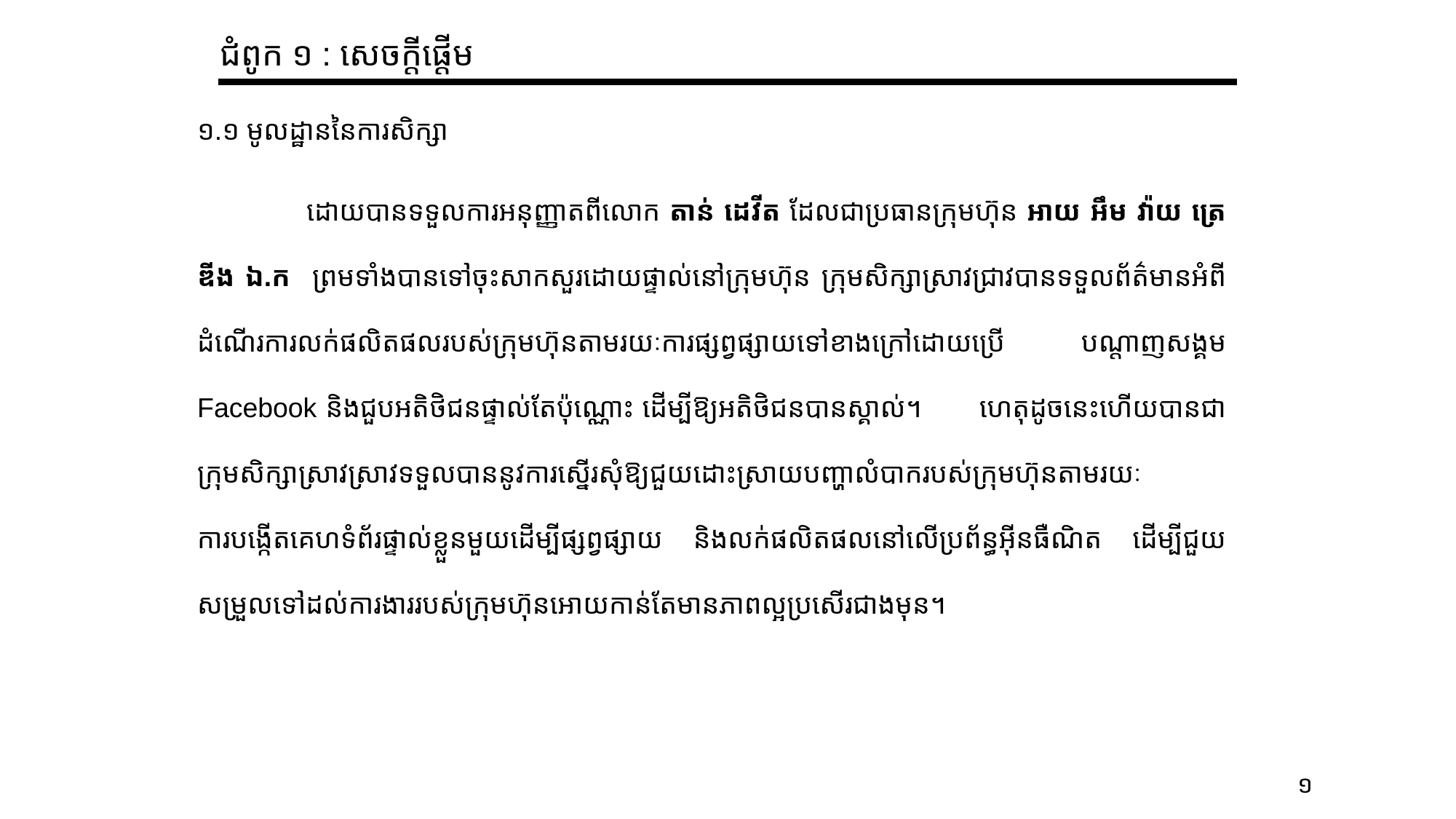

ជំពូក ១ : សេចក្តីផ្តើម
១.១ មូលដ្ឋាននៃការសិក្សា
	ដោយបានទទួលការអនុញ្ញាតពីលោក តាន់ ដេវីត ដែលជាប្រធានក្រុមហ៊ុន អាយ អឹម វ៉ាយ ត្រេឌីង ឯ.ក  ព្រមទាំងបានទៅចុះសាកសួរដោយផ្ទាល់នៅក្រុមហ៊ុន ក្រុមសិក្សាស្រាវជ្រាវបានទទួលព័ត៌មាន​​អំពីដំណើរការលក់ផលិតផលរបស់ក្រុមហ៊ុនតាមរយៈការផ្សព្វផ្សាយទៅខាងក្រៅដោយប្រើ   បណ្តាញសង្គម Facebook និងជួបអតិថិជនផ្ទាល់តែប៉ុណ្ណោះ ដើម្បីឱ្យអតិថិជនបានស្គាល់។       ហេតុដូចនេះហើយបានជាក្រុមសិក្សាស្រាវស្រាវទទួលបាននូវការស្នើរសុំឱ្យជួយដោះស្រាយបញ្ហាលំបាករបស់ក្រុមហ៊ុនតាមរយៈការបង្កើតគេហទំព័រផ្ទាល់ខ្លួនមួយដើម្បីផ្សព្វផ្សាយ និងលក់ផលិតផលនៅលើប្រព័ន្ធអ៊ីនធឺណិត ដើម្បីជួយសម្រួលទៅដល់ការងាររបស់ក្រុមហ៊ុនអោយកាន់តែមានភាពល្អប្រសើរជាងមុន។
១